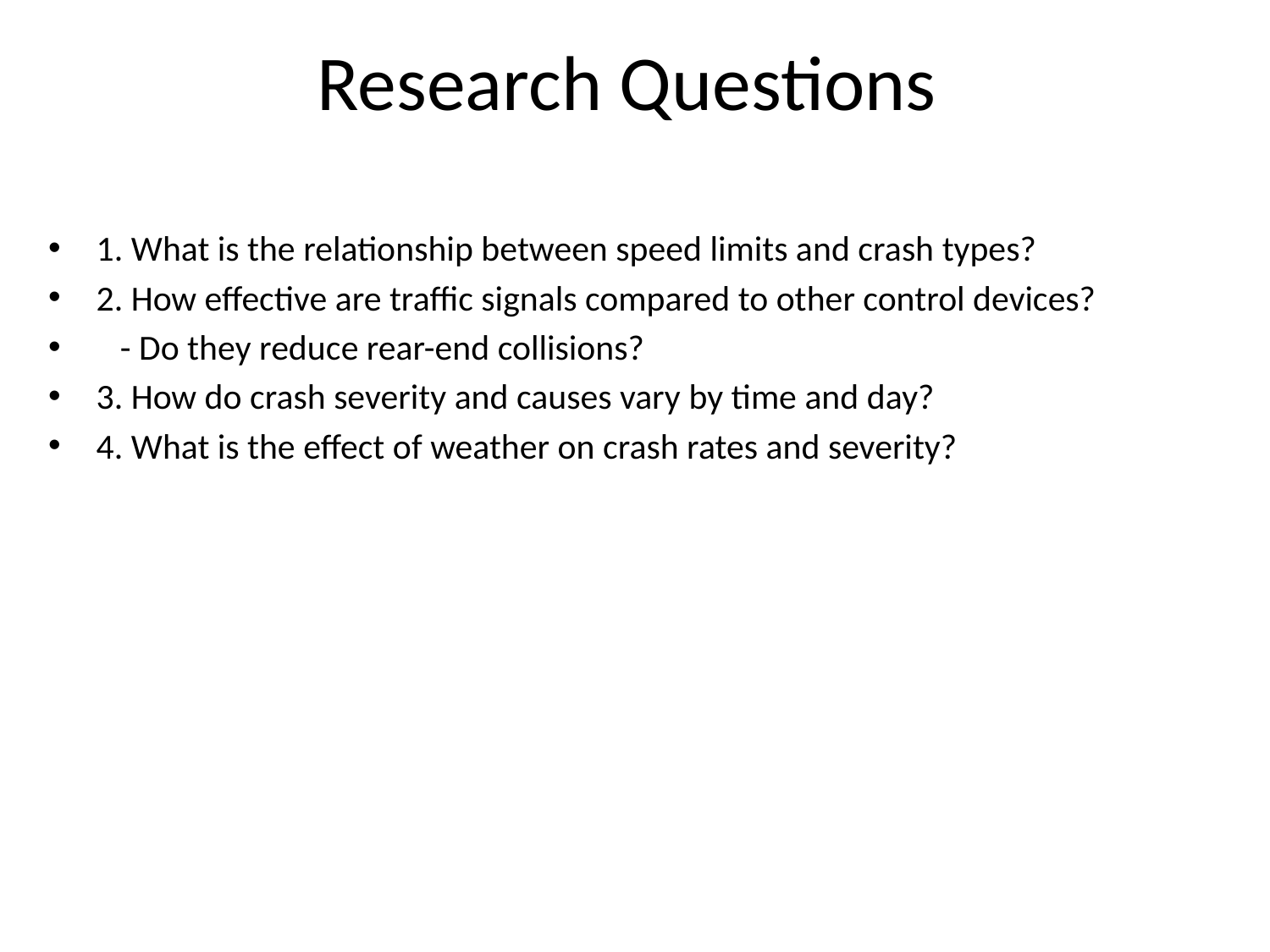

# Research Questions

1. What is the relationship between speed limits and crash types?
2. How effective are traffic signals compared to other control devices?
   - Do they reduce rear-end collisions?
3. How do crash severity and causes vary by time and day?
4. What is the effect of weather on crash rates and severity?